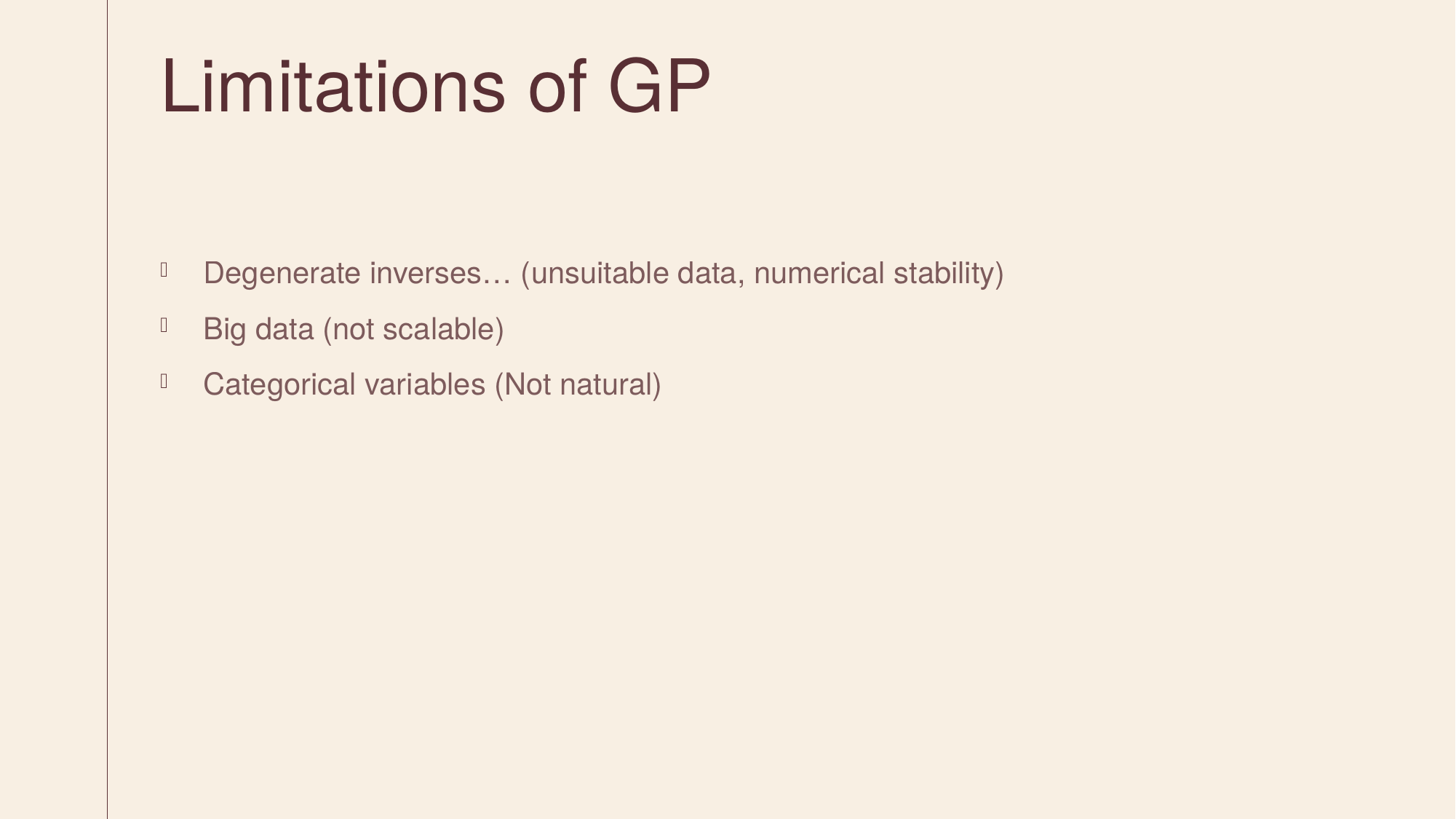

# Limitations of GP
Degenerate inverses… (unsuitable data, numerical stability)
Big data (not scalable)
Categorical variables (Not natural)